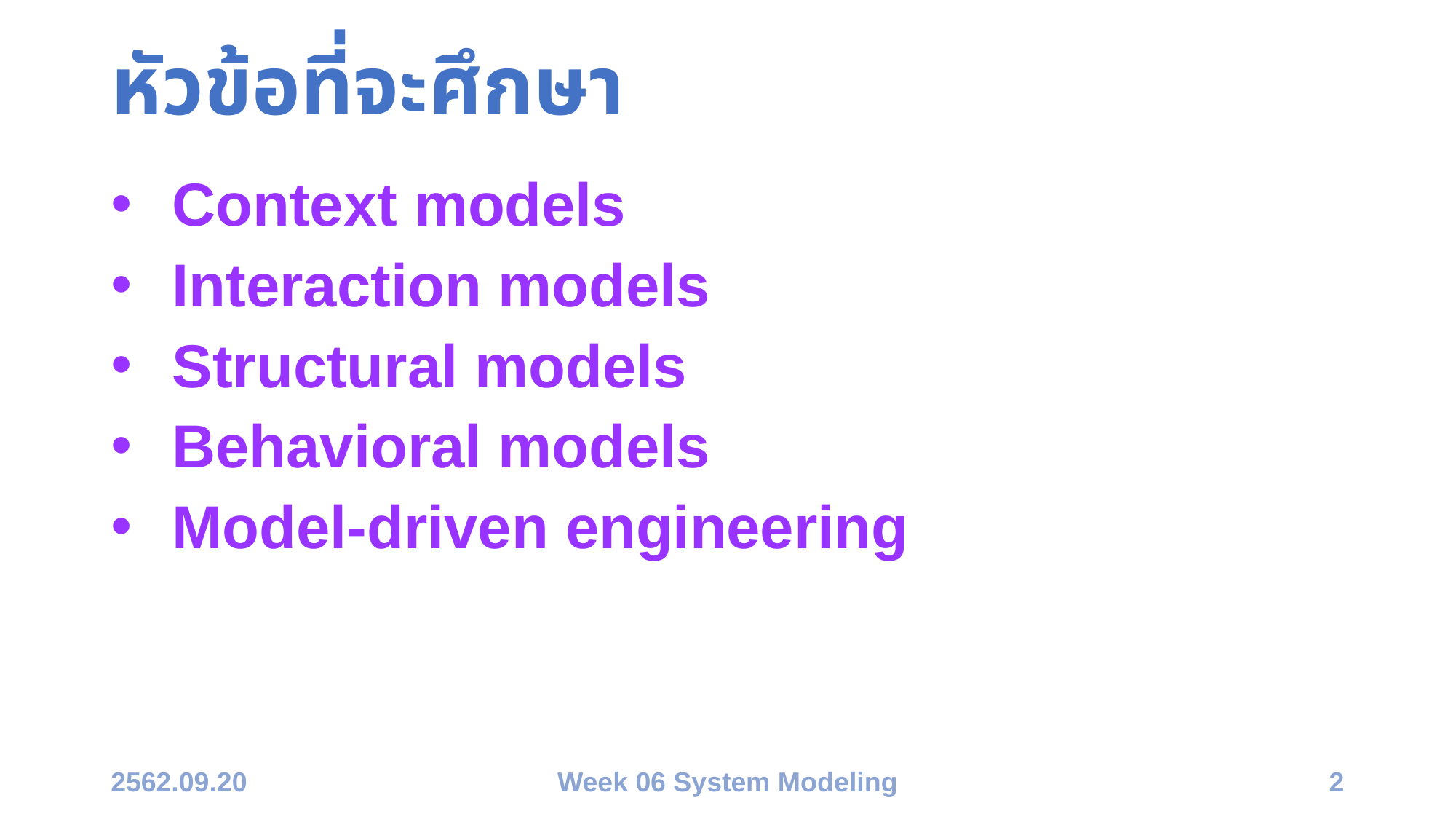

# หัวข้อที่จะศึกษา
Context models
Interaction models
Structural models
Behavioral models
Model-driven engineering
2562.09.20
Week 06 System Modeling
2